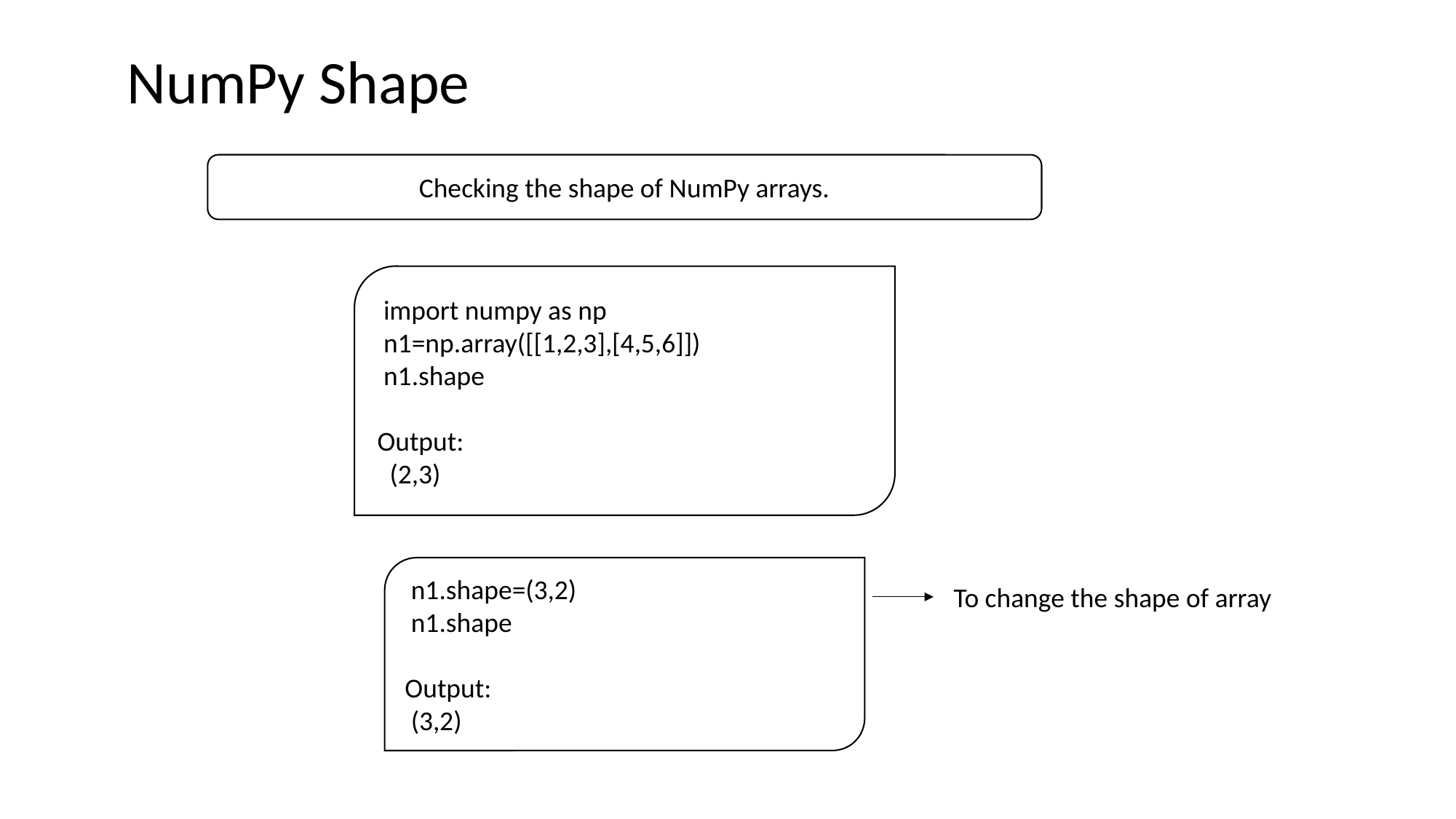

NumPy Shape
Checking the shape of NumPy arrays.
 import numpy as np
 n1=np.array([[1,2,3],[4,5,6]])
 n1.shape

Output:
  (2,3)
 n1.shape=(3,2)
 n1.shape

Output:
 (3,2)
To change the shape of array